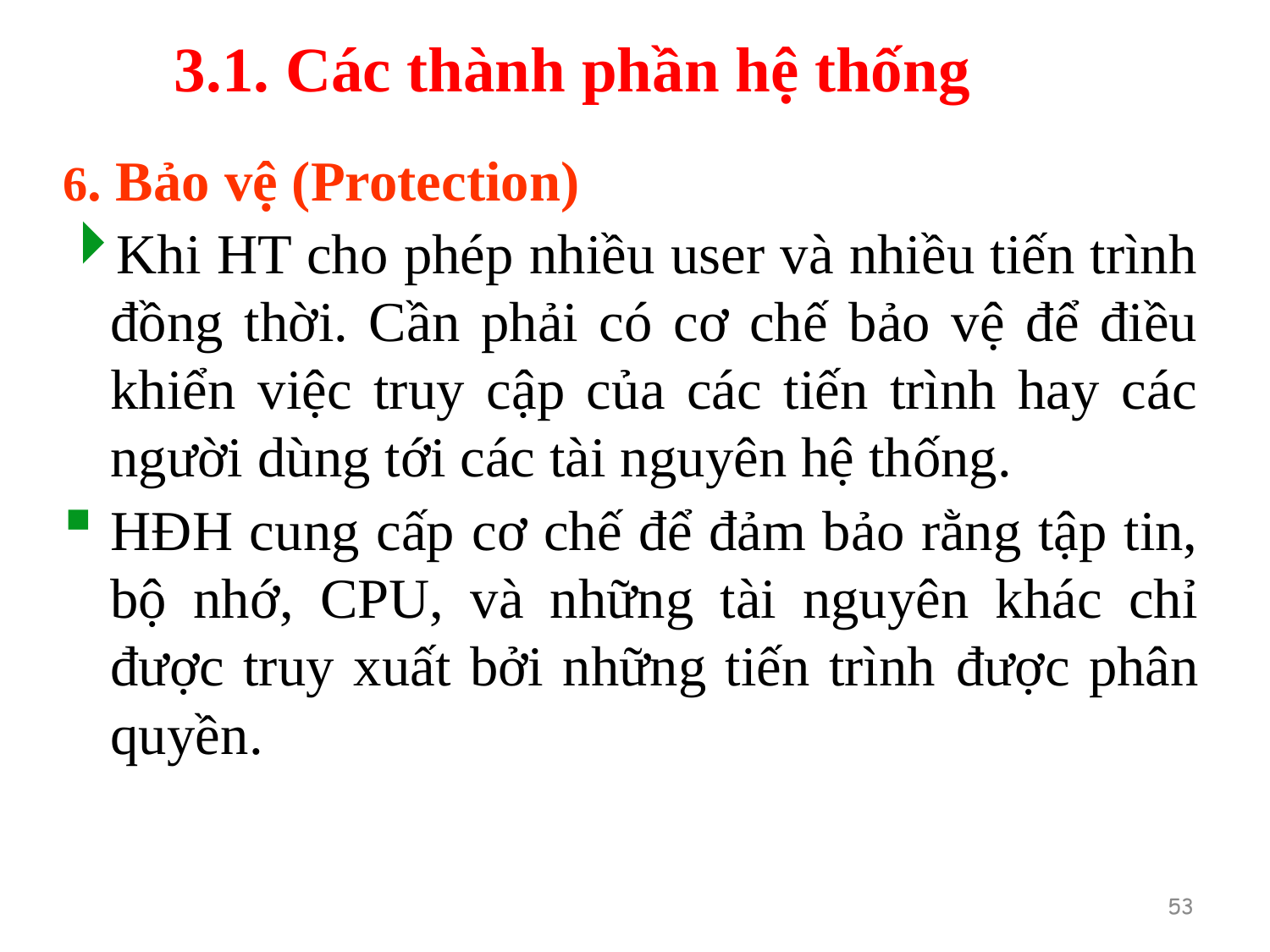

# 3.1. Các thành phần hệ thống
6. Bảo vệ (Protection)
Khi HT cho phép nhiều user và nhiều tiến trình đồng thời. Cần phải có cơ chế bảo vệ để điều khiển việc truy cập của các tiến trình hay các người dùng tới các tài nguyên hệ thống.
HĐH cung cấp cơ chế để đảm bảo rằng tập tin, bộ nhớ, CPU, và những tài nguyên khác chỉ được truy xuất bởi những tiến trình được phân quyền.
53